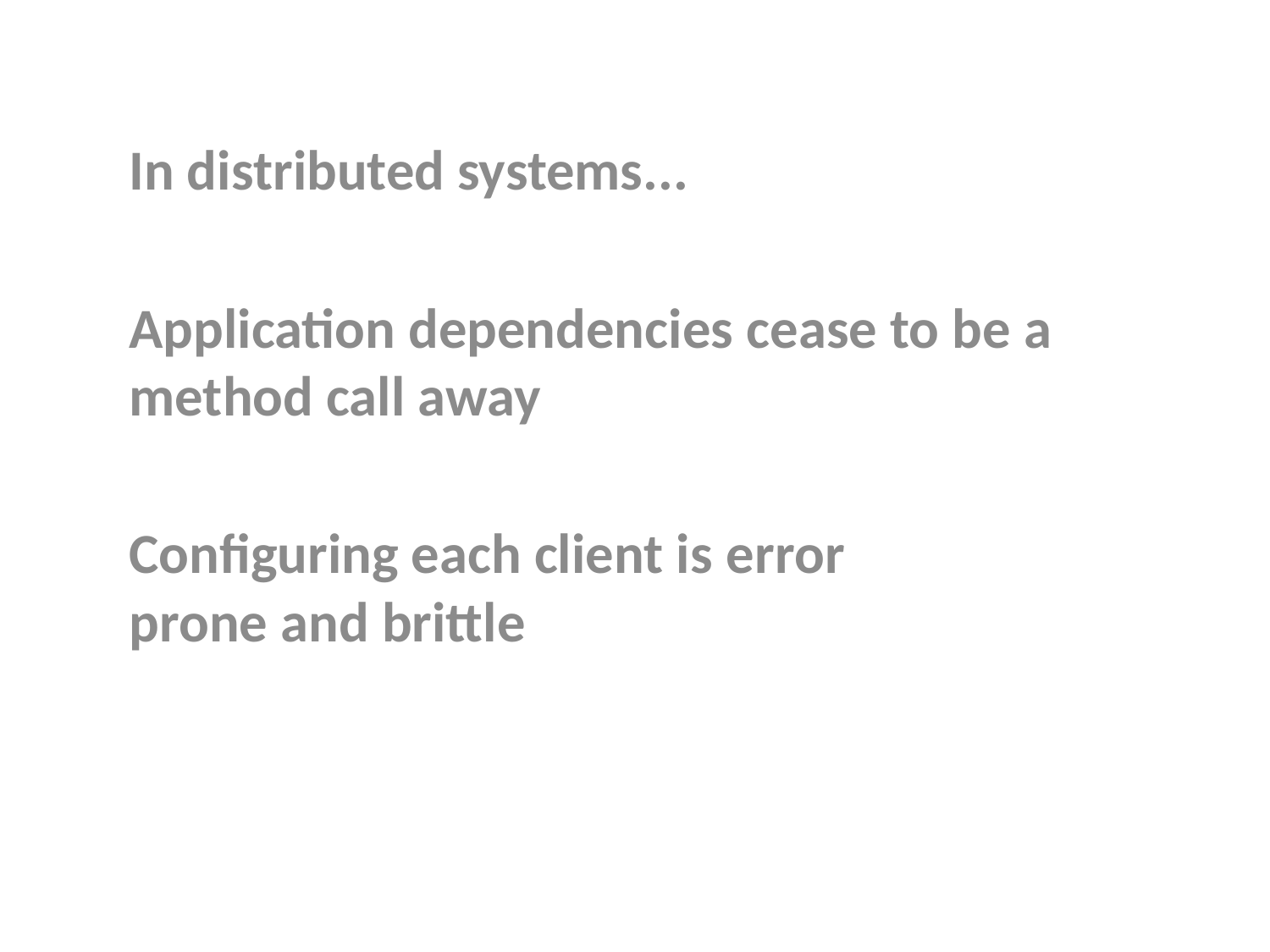

In distributed systems...

Application dependencies cease to be a method call away

Configuring each client is error prone and brittle